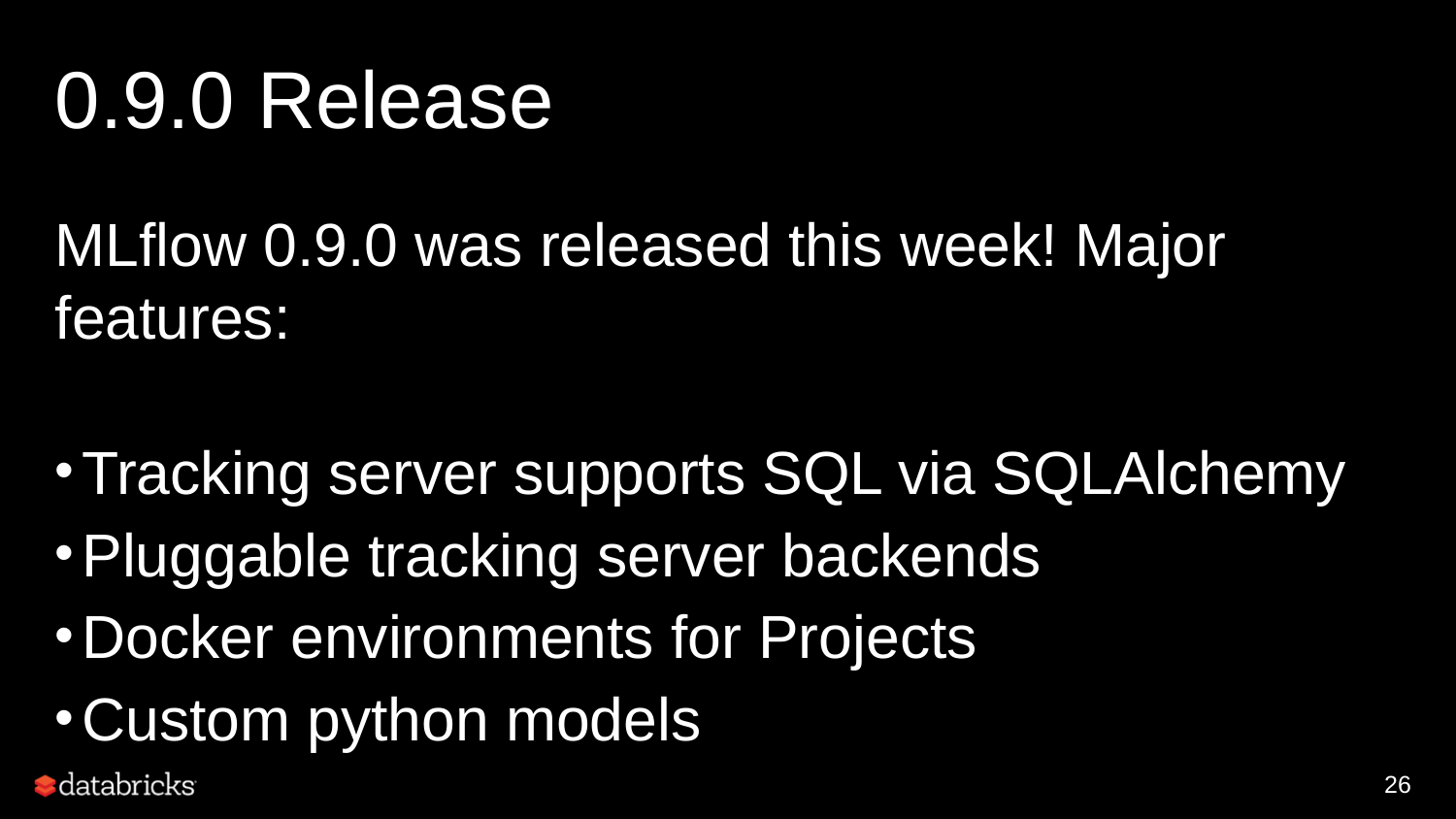

# 0.9.0 Release
MLflow 0.9.0 was released this week! Major features:
Tracking server supports SQL via SQLAlchemy
Pluggable tracking server backends
Docker environments for Projects
Custom python models

26